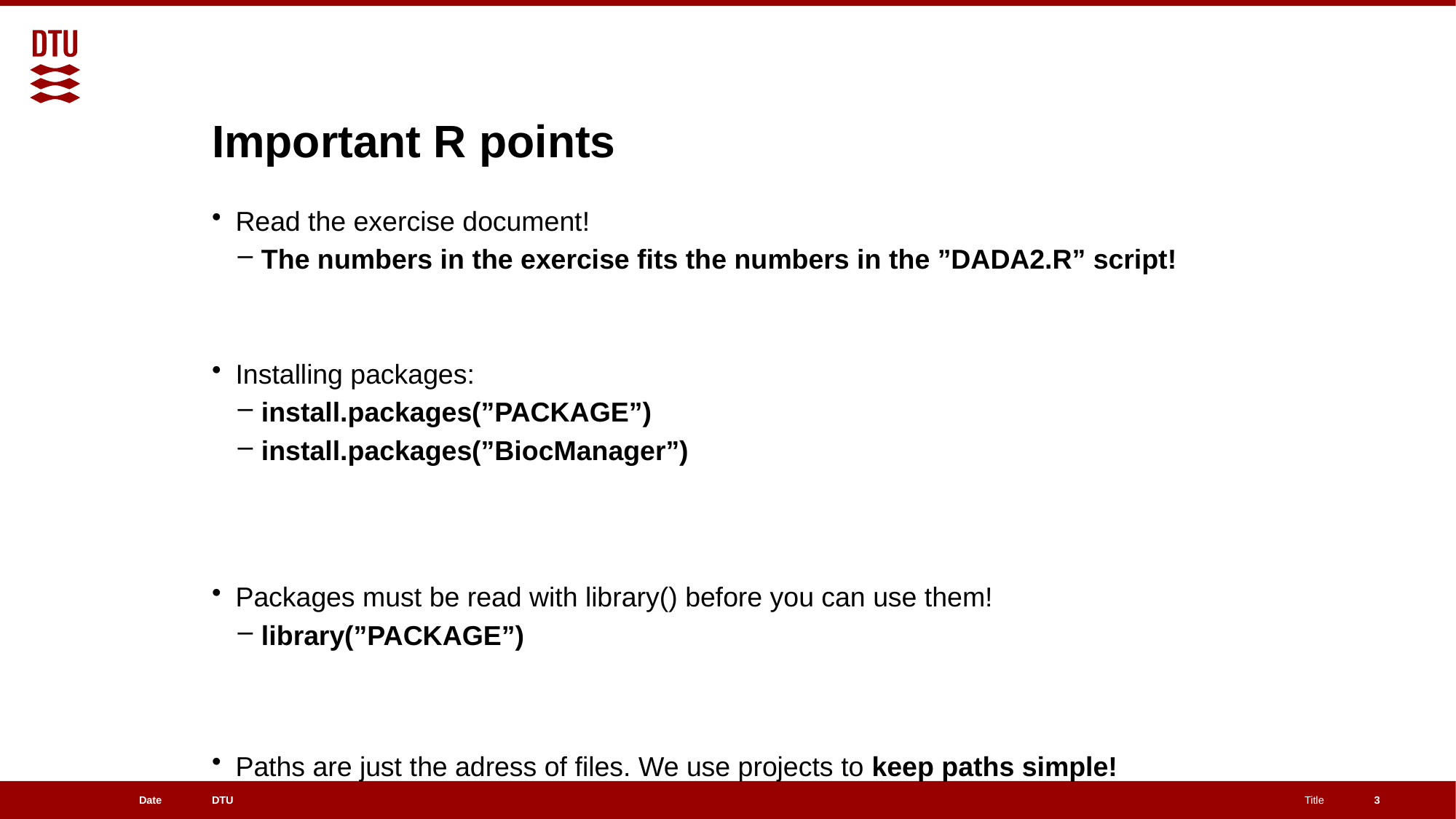

# Important R points
Read the exercise document!
The numbers in the exercise fits the numbers in the ”DADA2.R” script!

Installing packages:
install.packages(”PACKAGE”)
install.packages(”BiocManager”)

Packages must be read with library() before you can use them!
library(”PACKAGE”)

Paths are just the adress of files. We use projects to keep paths simple!
3